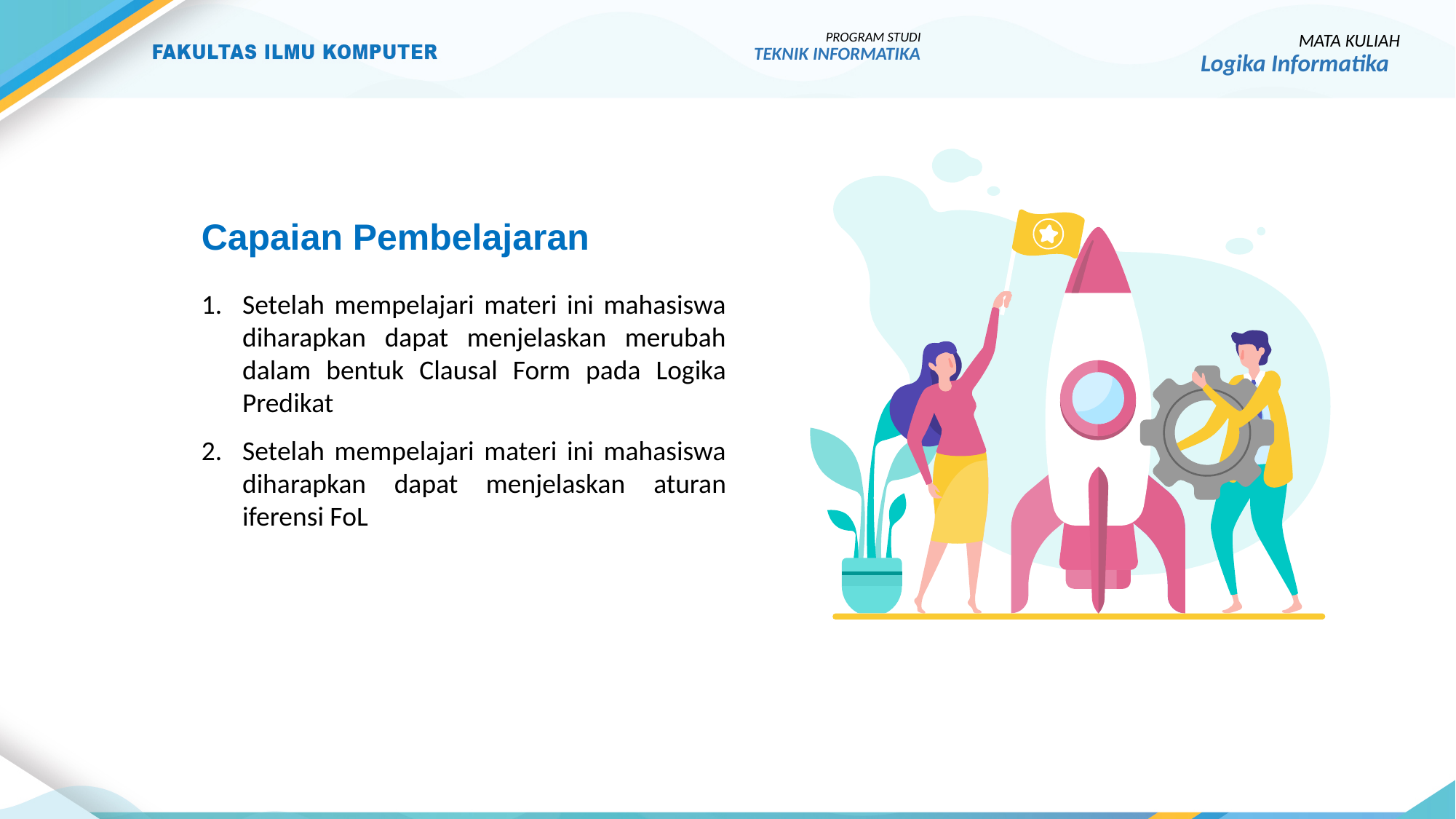

PROGRAM STUDI
TEKNIK INFORMATIKA
MATA KULIAH
Logika Informatika

Capaian Pembelajaran
Setelah mempelajari materi ini mahasiswa diharapkan dapat menjelaskan merubah dalam bentuk Clausal Form pada Logika Predikat
Setelah mempelajari materi ini mahasiswa diharapkan dapat menjelaskan aturan iferensi FoL